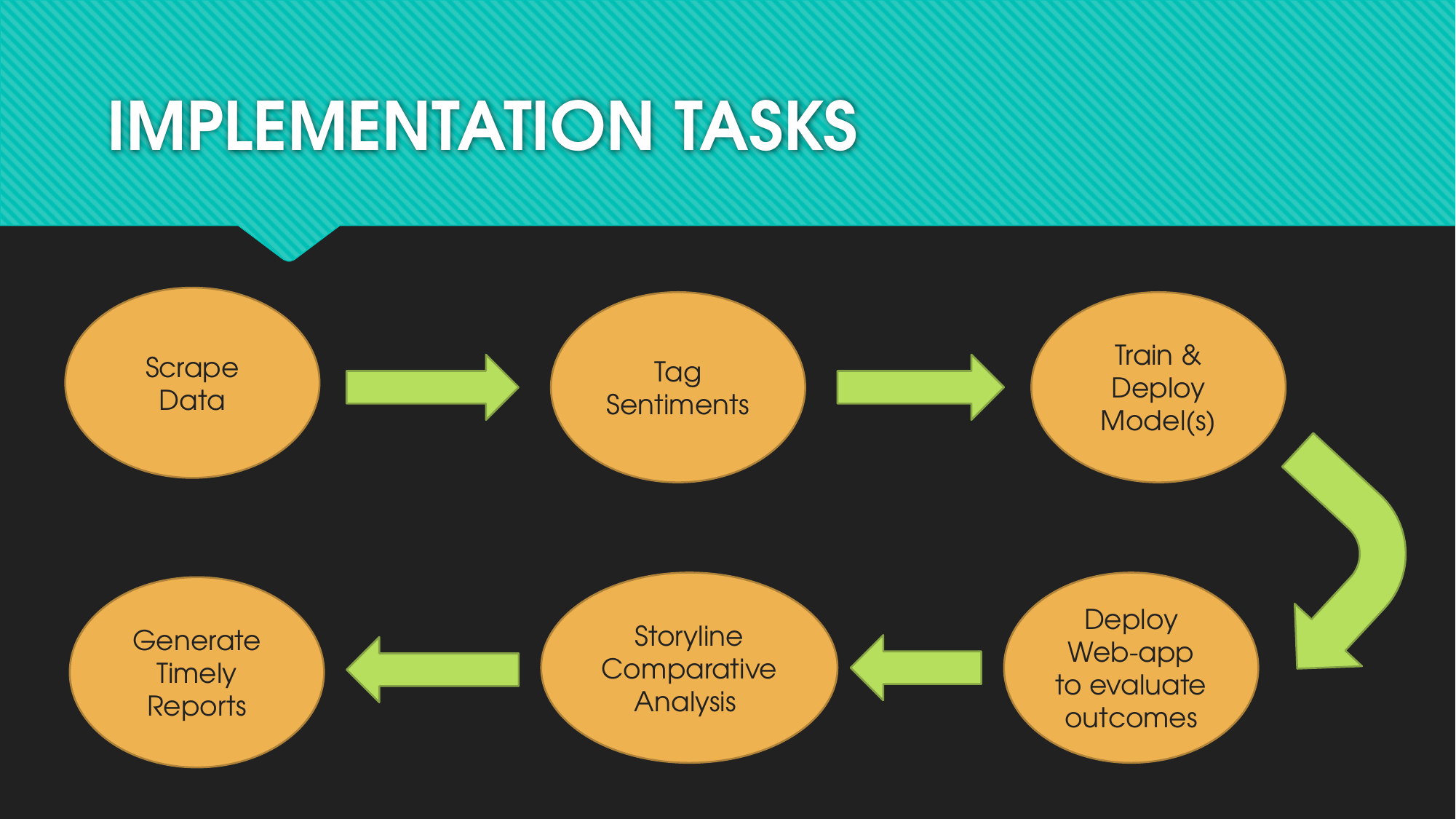

# IMPLEMENTATION TASKS
Scrape Data
Tag Sentiments
Train & Deploy Model(s)

Storyline Comparative Analysis
Deploy Web-app to evaluate outcomes
Generate Timely Reports